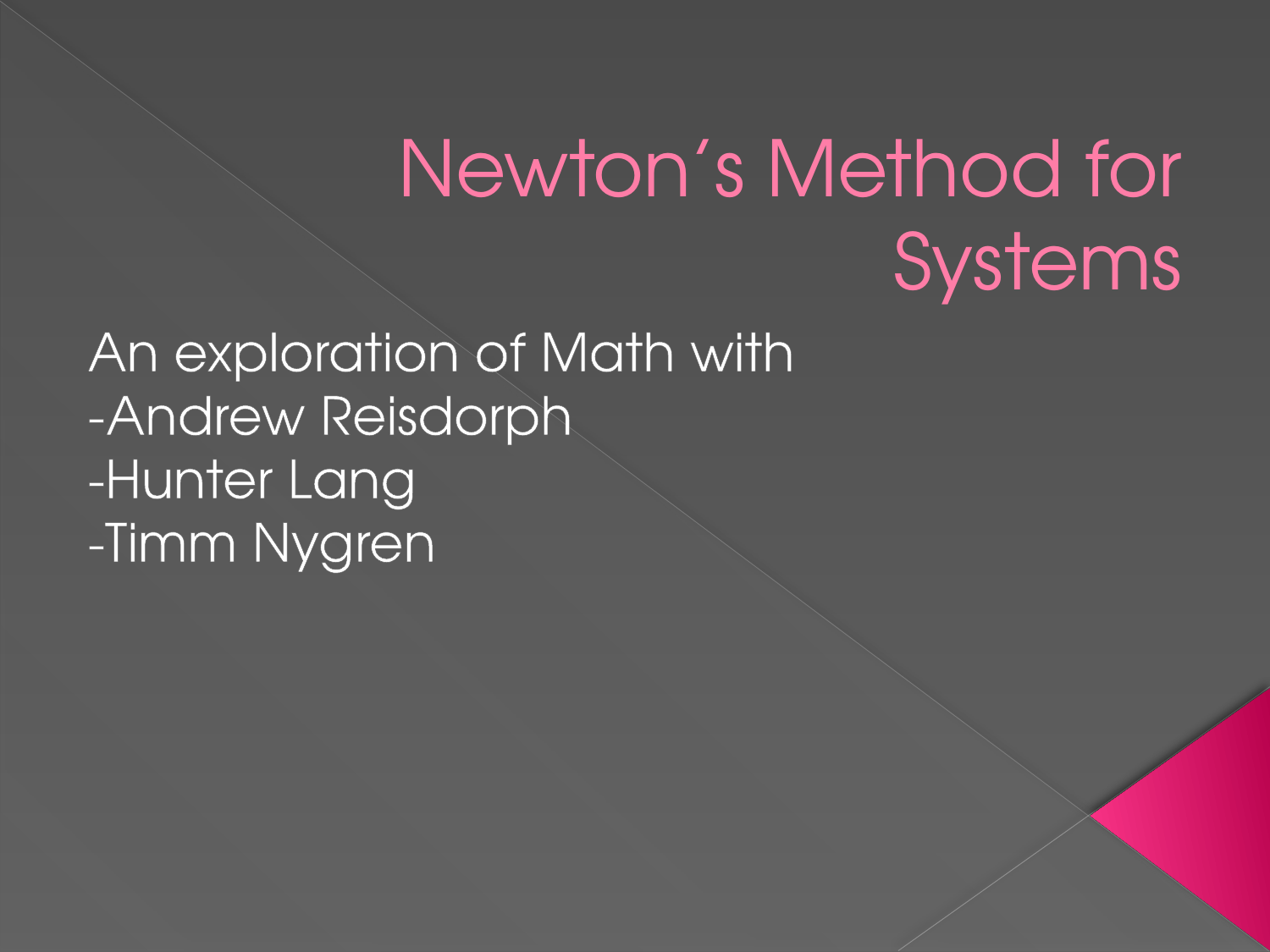

# Newton’s Method for Systems
An exploration of Math with
-Andrew Reisdorph
-Hunter Lang
-Timm Nygren